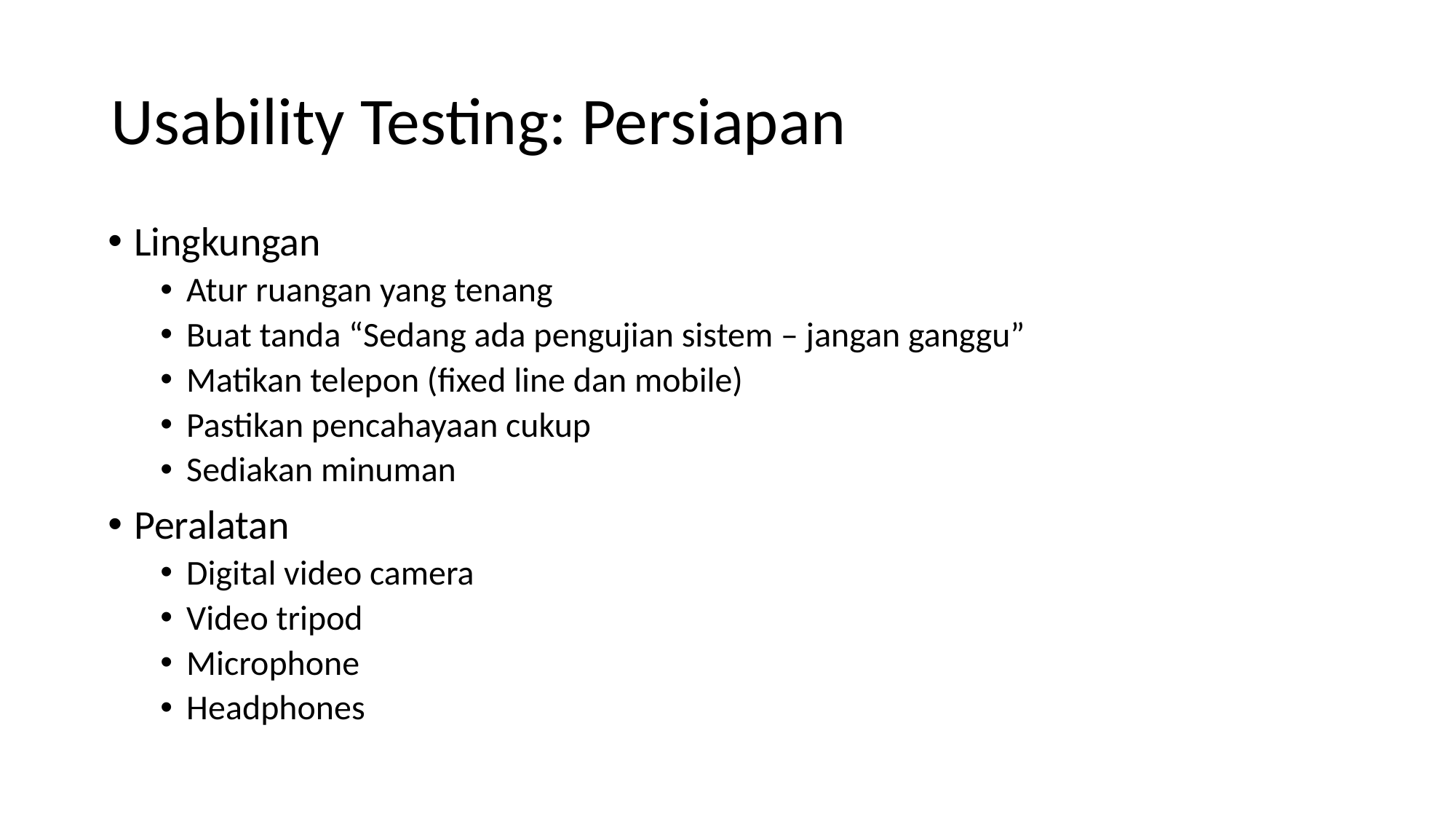

# Usability Testing: Persiapan
Lingkungan
Atur ruangan yang tenang
Buat tanda “Sedang ada pengujian sistem – jangan ganggu”
Matikan telepon (fixed line dan mobile)
Pastikan pencahayaan cukup
Sediakan minuman
Peralatan
Digital video camera
Video tripod
Microphone
Headphones